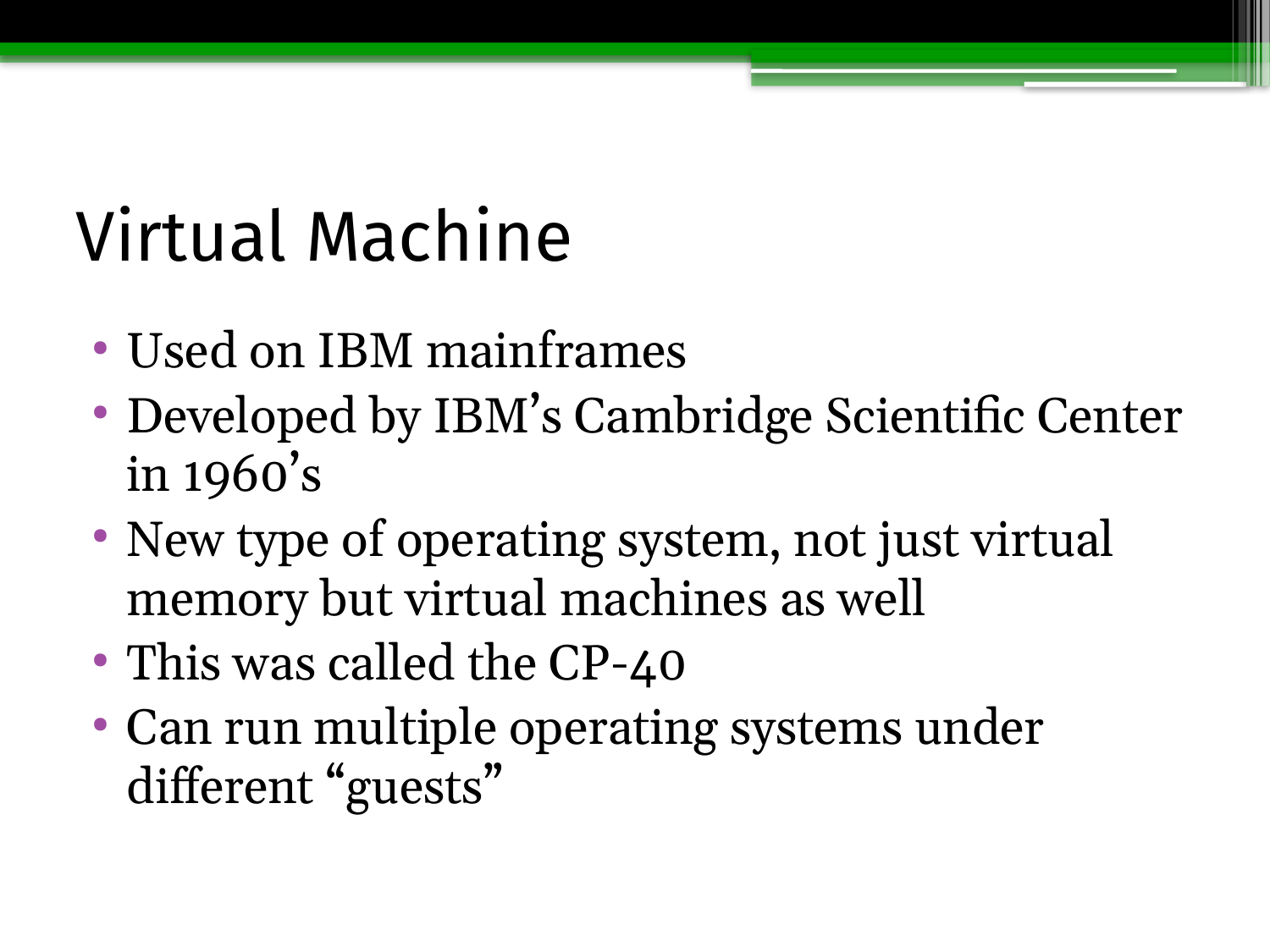

# Virtual Machine
Used on IBM mainframes
Developed by IBM’s Cambridge Scientific Center in 1960’s
New type of operating system, not just virtual memory but virtual machines as well
This was called the CP-40
Can run multiple operating systems under different “guests”